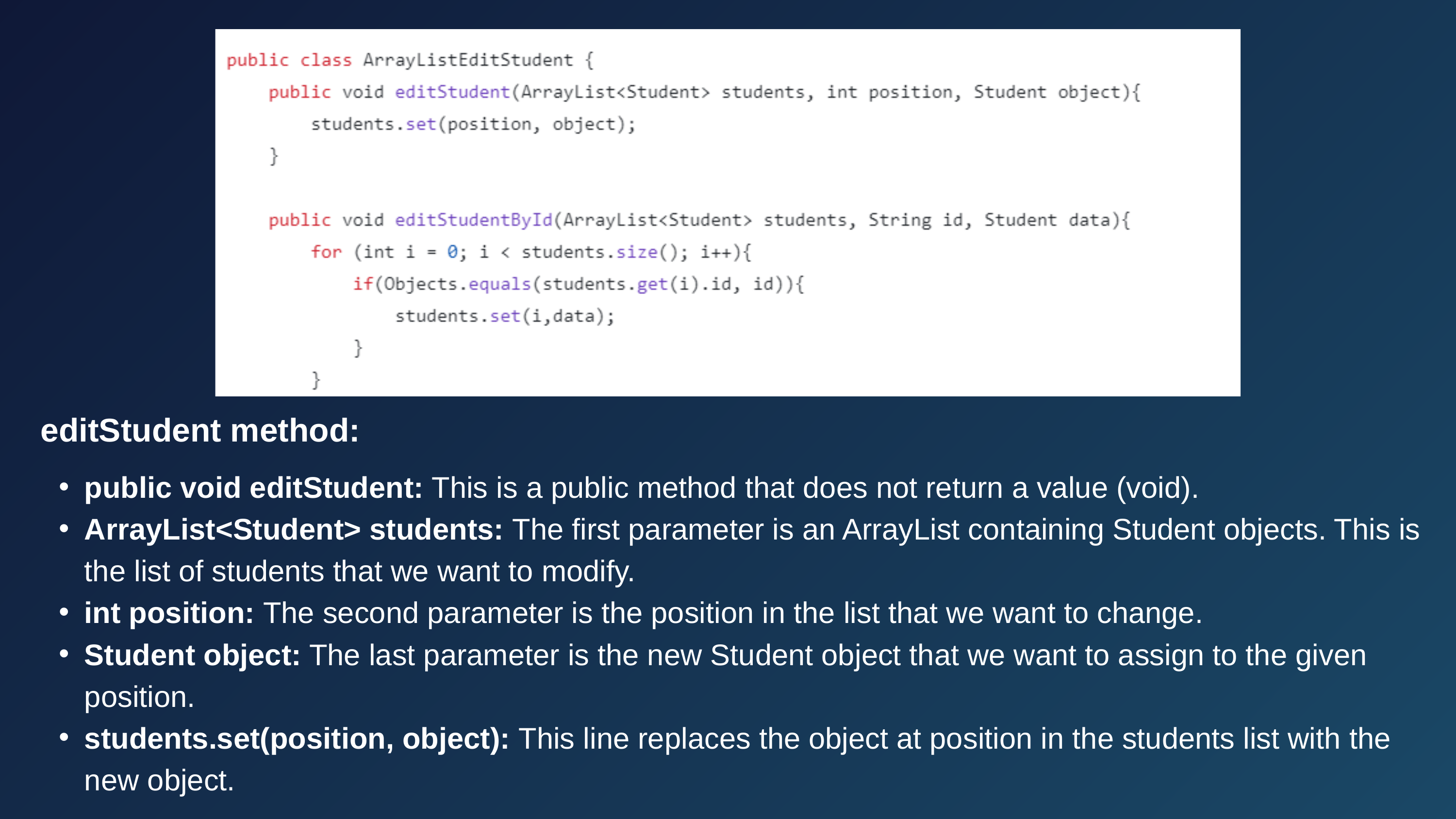

editStudent method:
public void editStudent: This is a public method that does not return a value (void).
ArrayList<Student> students: The first parameter is an ArrayList containing Student objects. This is the list of students that we want to modify.
int position: The second parameter is the position in the list that we want to change.
Student object: The last parameter is the new Student object that we want to assign to the given position.
students.set(position, object): This line replaces the object at position in the students list with the new object.